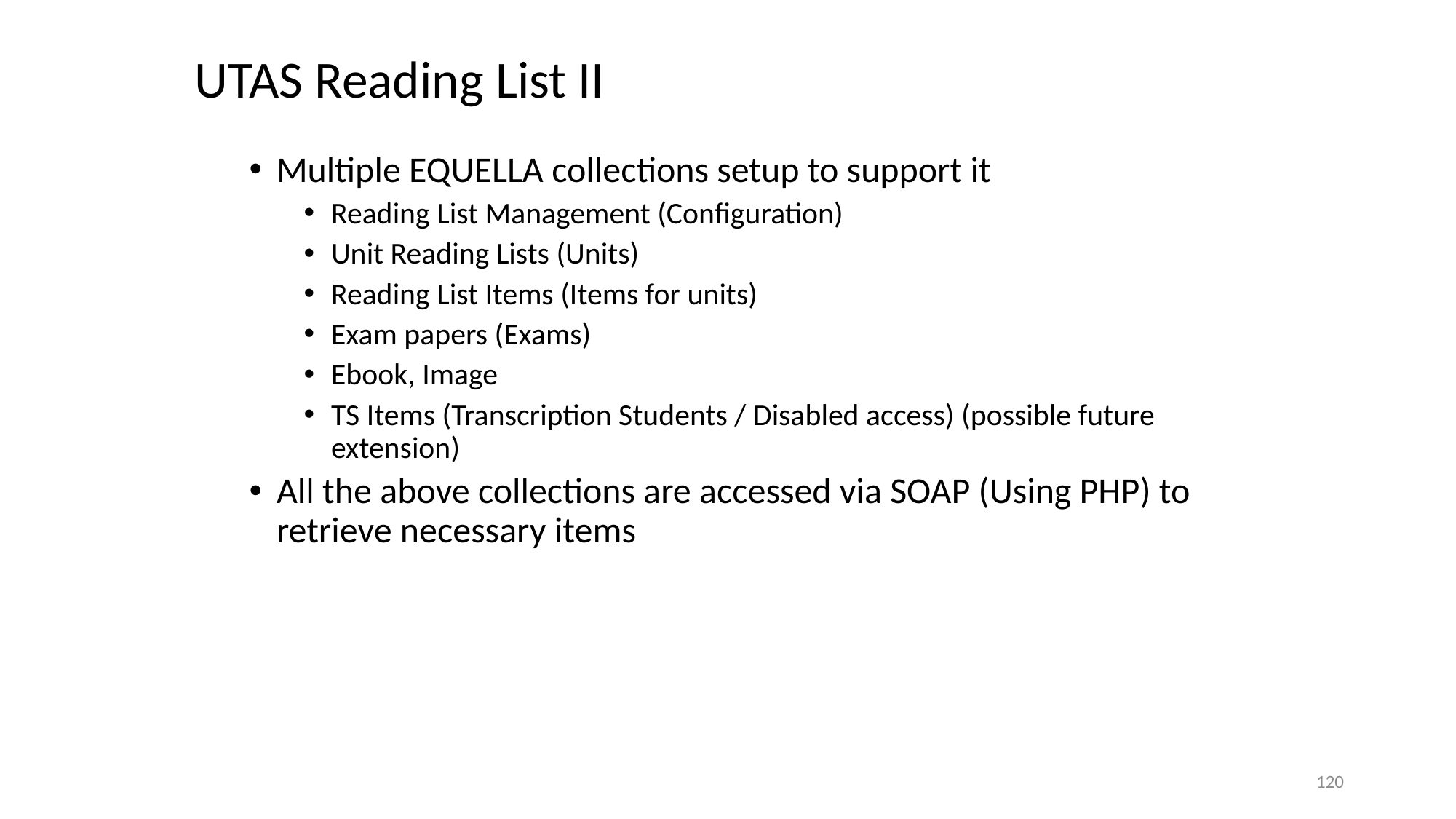

# UTAS Reading List II
Multiple EQUELLA collections setup to support it
Reading List Management (Configuration)
Unit Reading Lists (Units)
Reading List Items (Items for units)
Exam papers (Exams)
Ebook, Image
TS Items (Transcription Students / Disabled access) (possible future extension)
All the above collections are accessed via SOAP (Using PHP) to retrieve necessary items

120